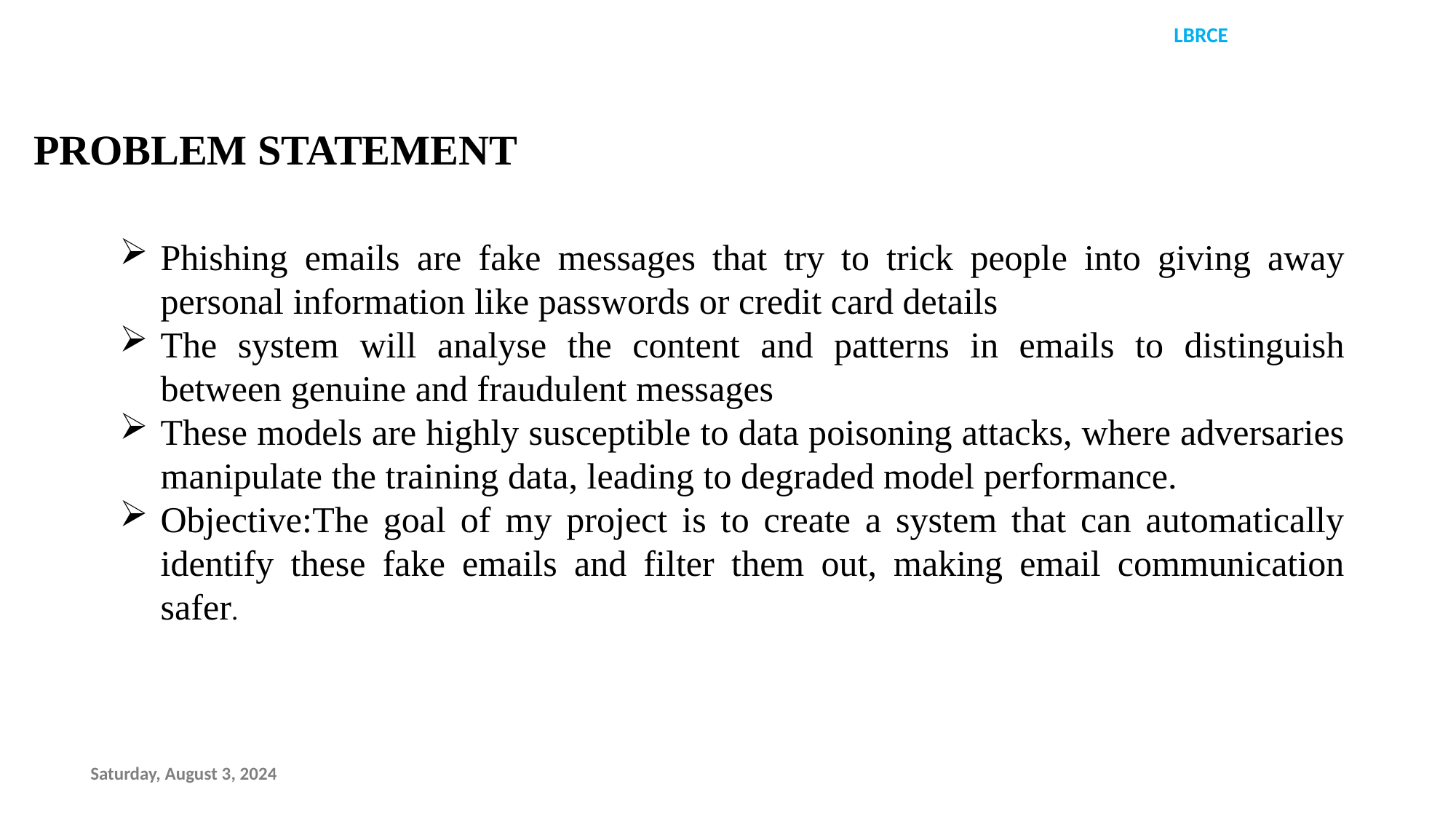

PROBLEM STATEMENT

Phishing emails are fake messages that try to trick people into giving away personal information like passwords or credit card details
The system will analyse the content and patterns in emails to distinguish between genuine and fraudulent messages
These models are highly susceptible to data poisoning attacks, where adversaries manipulate the training data, leading to degraded model performance.
Objective:The goal of my project is to create a system that can automatically identify these fake emails and filter them out, making email communication safer.

Saturday, August 3, 2024